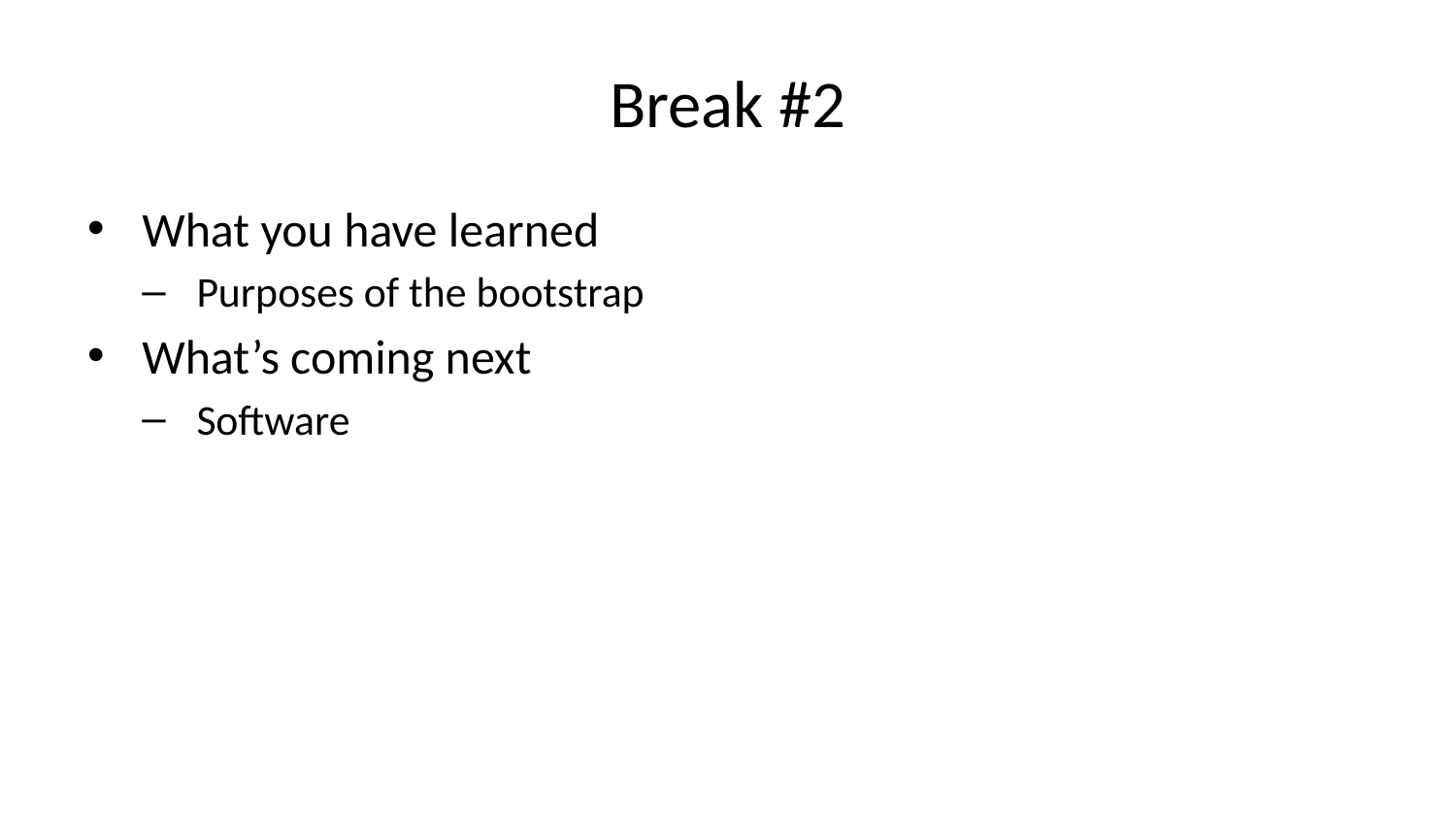

# Break #2
What you have learned
Purposes of the bootstrap
What’s coming next
Software